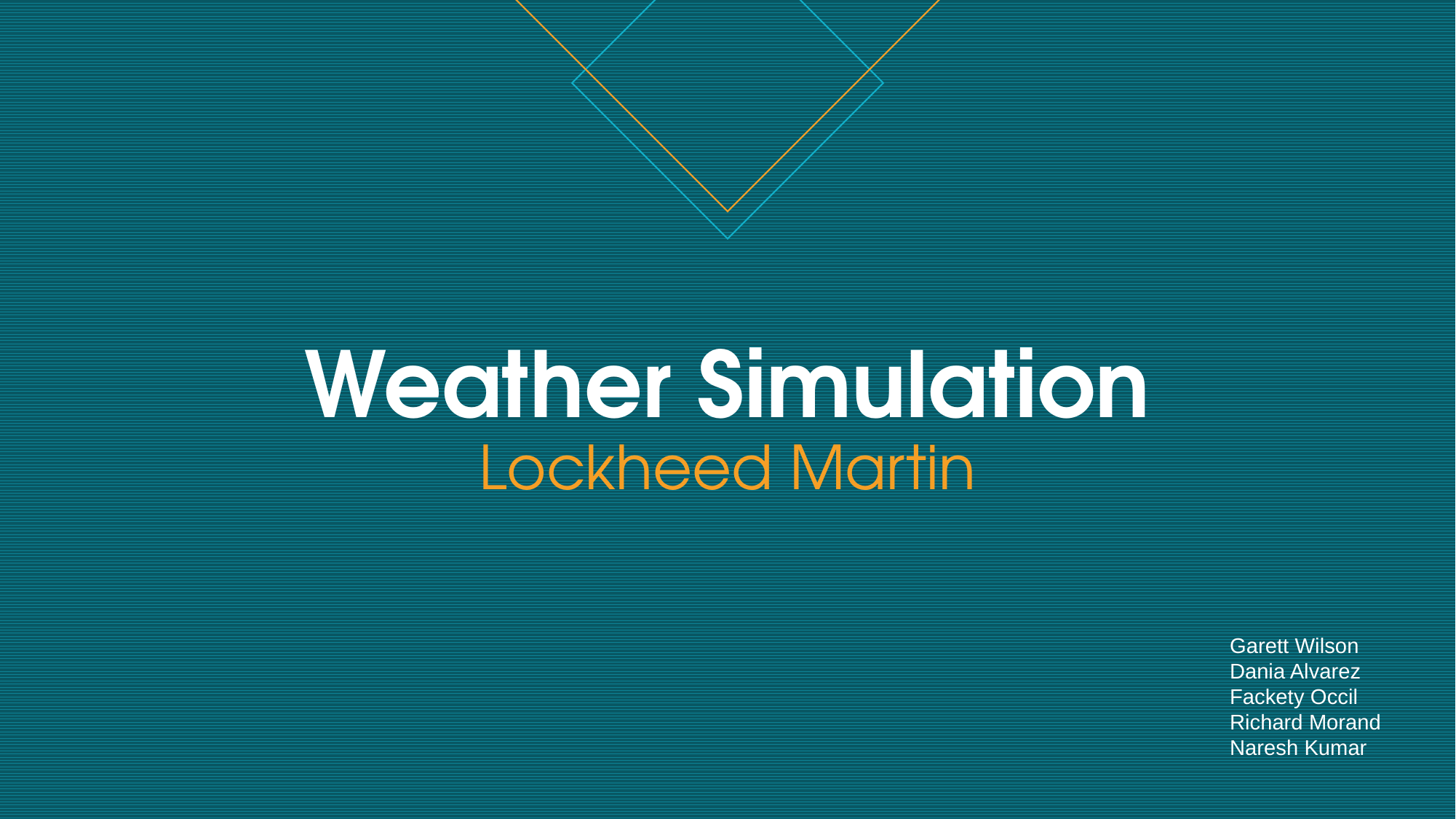

# Weather Simulation Lockheed Martin
Garett Wilson
Dania Alvarez
Fackety Occil
Richard Morand
Naresh Kumar